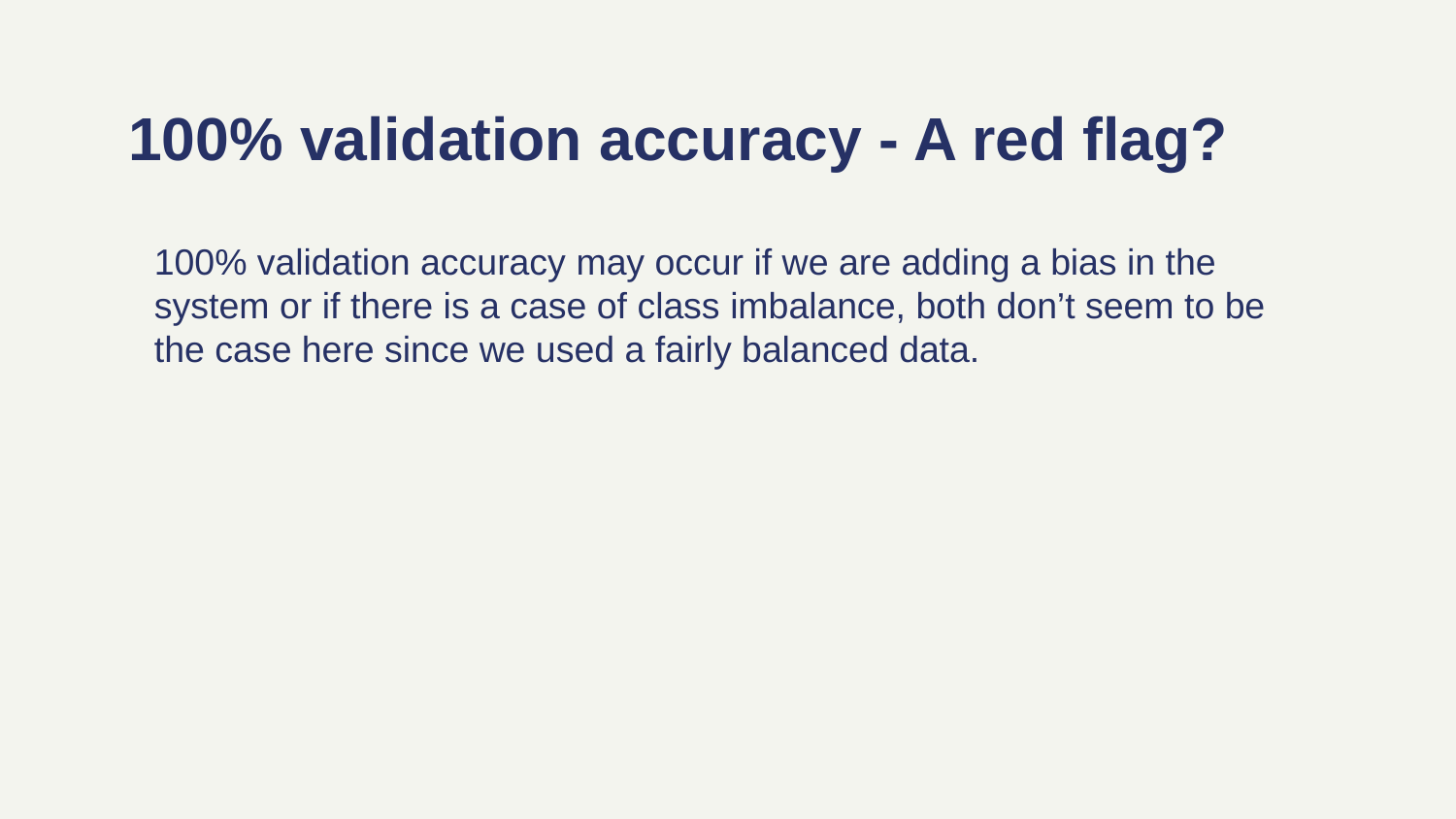

# 100% validation accuracy - A red flag?
100% validation accuracy may occur if we are adding a bias in the system or if there is a case of class imbalance, both don’t seem to be the case here since we used a fairly balanced data.